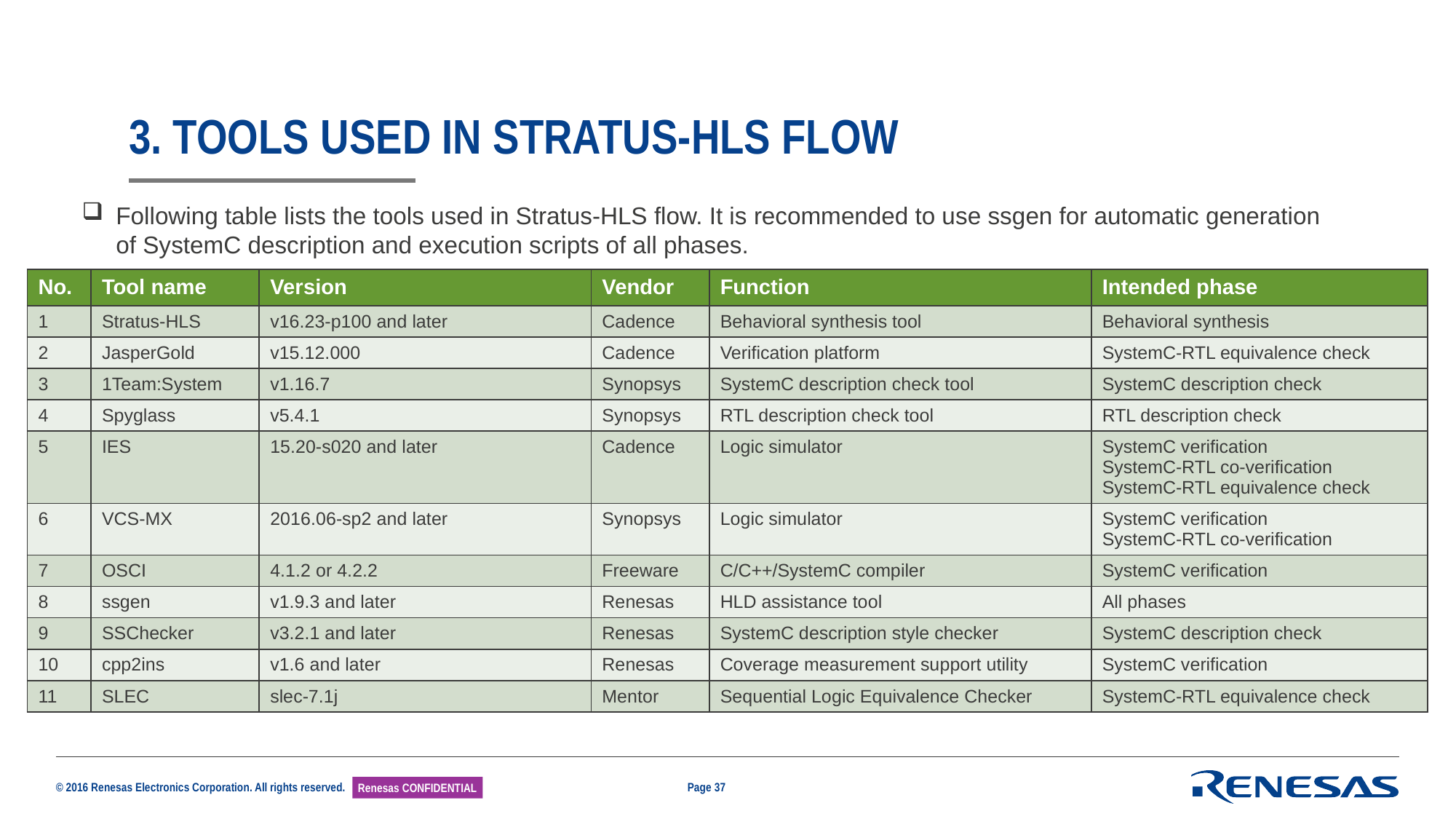

# 3. TOOLS USED IN STRATUS-HLS FLOW
Following table lists the tools used in Stratus-HLS flow. It is recommended to use ssgen for automatic generation of SystemC description and execution scripts of all phases.
| No. | Tool name | Version | Vendor | Function | Intended phase |
| --- | --- | --- | --- | --- | --- |
| 1 | Stratus-HLS | v16.23-p100 and later | Cadence | Behavioral synthesis tool | Behavioral synthesis |
| 2 | JasperGold | v15.12.000 | Cadence | Verification platform | SystemC-RTL equivalence check |
| 3 | 1Team:System | v1.16.7 | Synopsys | SystemC description check tool | SystemC description check |
| 4 | Spyglass | v5.4.1 | Synopsys | RTL description check tool | RTL description check |
| 5 | IES | 15.20-s020 and later | Cadence | Logic simulator | SystemC verification SystemC-RTL co-verification SystemC-RTL equivalence check |
| 6 | VCS-MX | 2016.06-sp2 and later | Synopsys | Logic simulator | SystemC verification SystemC-RTL co-verification |
| 7 | OSCI | 4.1.2 or 4.2.2 | Freeware | C/C++/SystemC compiler | SystemC verification |
| 8 | ssgen | v1.9.3 and later | Renesas | HLD assistance tool | All phases |
| 9 | SSChecker | v3.2.1 and later | Renesas | SystemC description style checker | SystemC description check |
| 10 | cpp2ins | v1.6 and later | Renesas | Coverage measurement support utility | SystemC verification |
| 11 | SLEC | slec-7.1j | Mentor | Sequential Logic Equivalence Checker | SystemC-RTL equivalence check |
Page 37